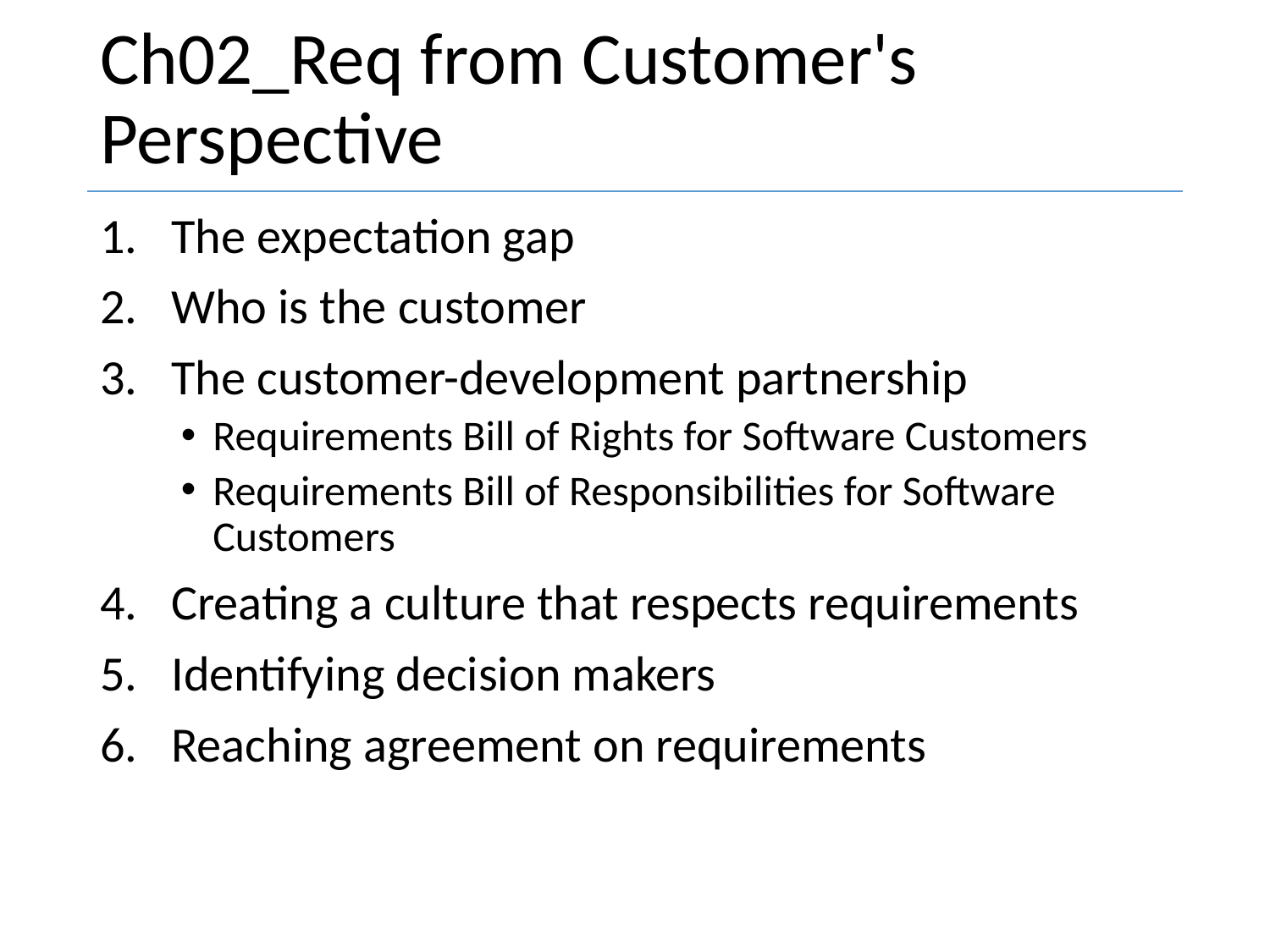

# Ch02_Req from Customer's Perspective
The expectation gap
Who is the customer
The customer-development partnership
Requirements Bill of Rights for Software Customers
Requirements Bill of Responsibilities for Software Customers
Creating a culture that respects requirements
Identifying decision makers
Reaching agreement on requirements